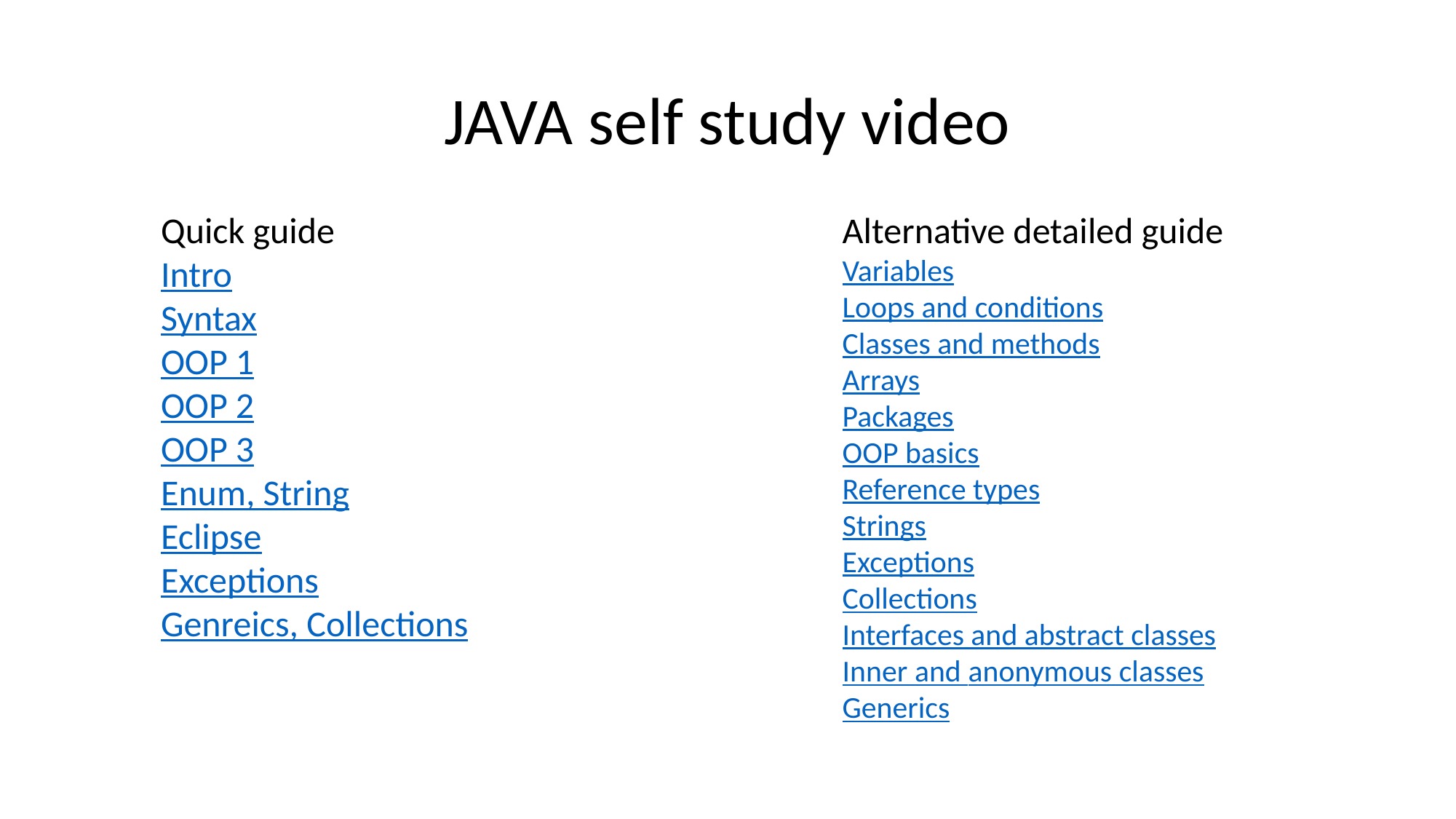

# JAVA self study video
Quick guide
Intro
Syntax
OOP 1
OOP 2
OOP 3
Enum, String
Eclipse
Exceptions
Genreics, Collections
Alternative detailed guide
Variables
Loops and conditions
Classes and methods
Arrays
Packages
OOP basics
Reference types
Strings
Exceptions
Collections
Interfaces and abstract classes
Inner and anonymous classes
Generics